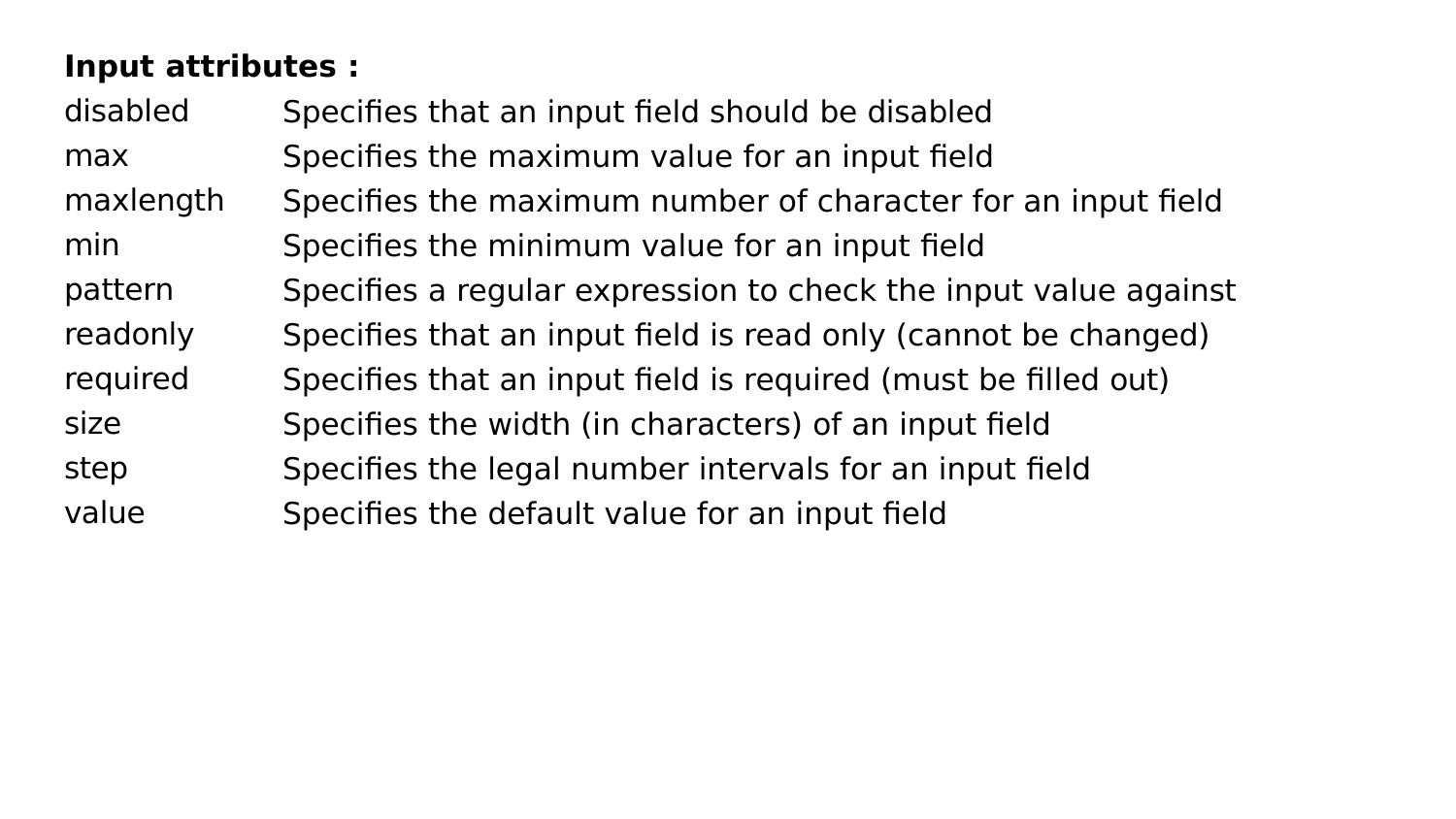

Input attributes :
disabled max maxlength min pattern readonly required size
step value
Specifies that an input field should be disabled
Specifies the maximum value for an input field
Specifies the maximum number of character for an input field Specifies the minimum value for an input field
Specifies a regular expression to check the input value against Specifies that an input field is read only (cannot be changed) Specifies that an input field is required (must be filled out) Specifies the width (in characters) of an input field
Specifies the legal number intervals for an input field Specifies the default value for an input field